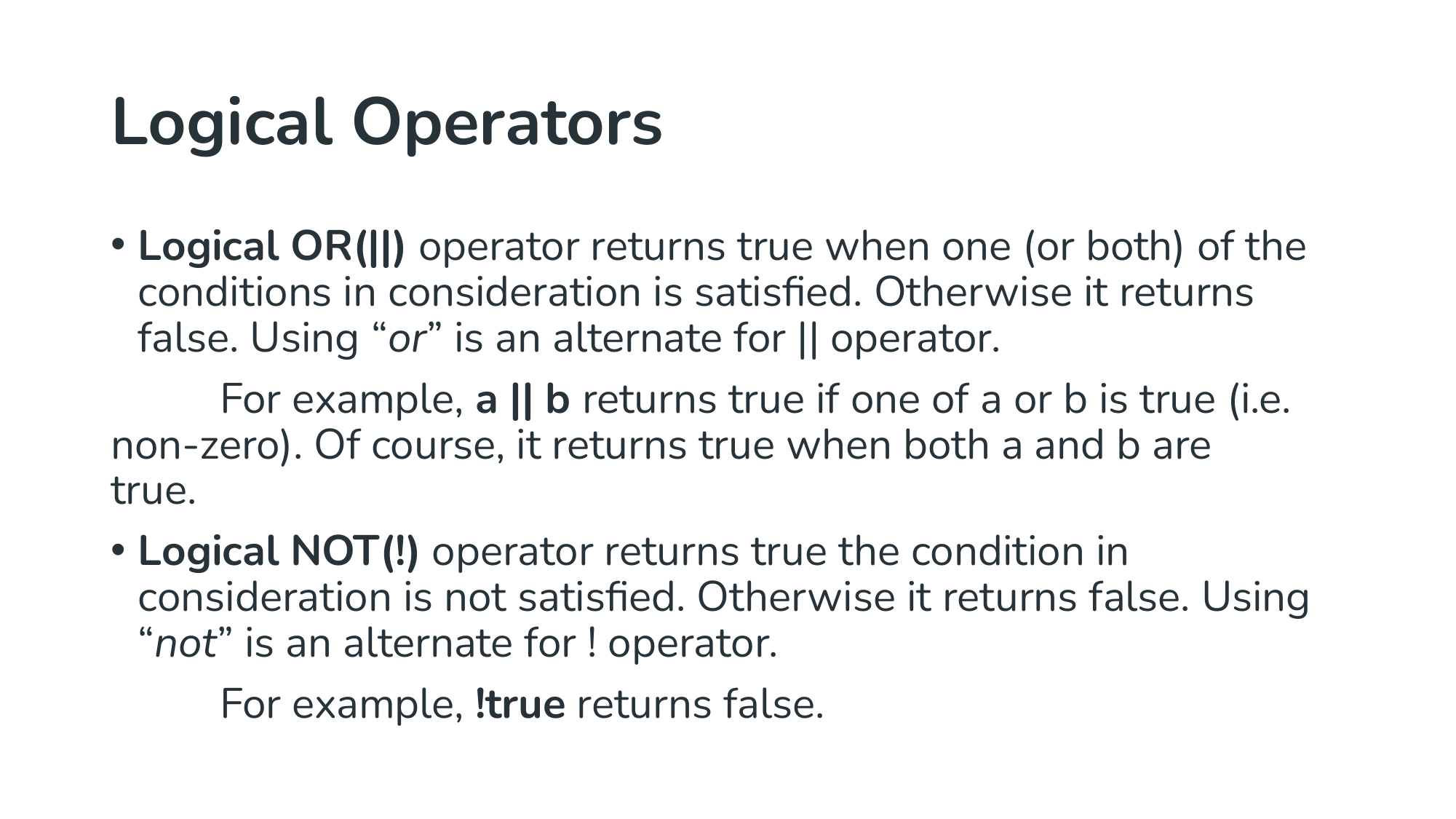

# Logical Operators
Logical OR(||) operator returns true when one (or both) of the conditions in consideration is satisfied. Otherwise it returns false. Using “or” is an alternate for || operator.
	For example, a || b returns true if one of a or b is true (i.e. 	non-zero). Of course, it returns true when both a and b are 	true.
Logical NOT(!) operator returns true the condition in consideration is not satisfied. Otherwise it returns false. Using “not” is an alternate for ! operator.
	For example, !true returns false.